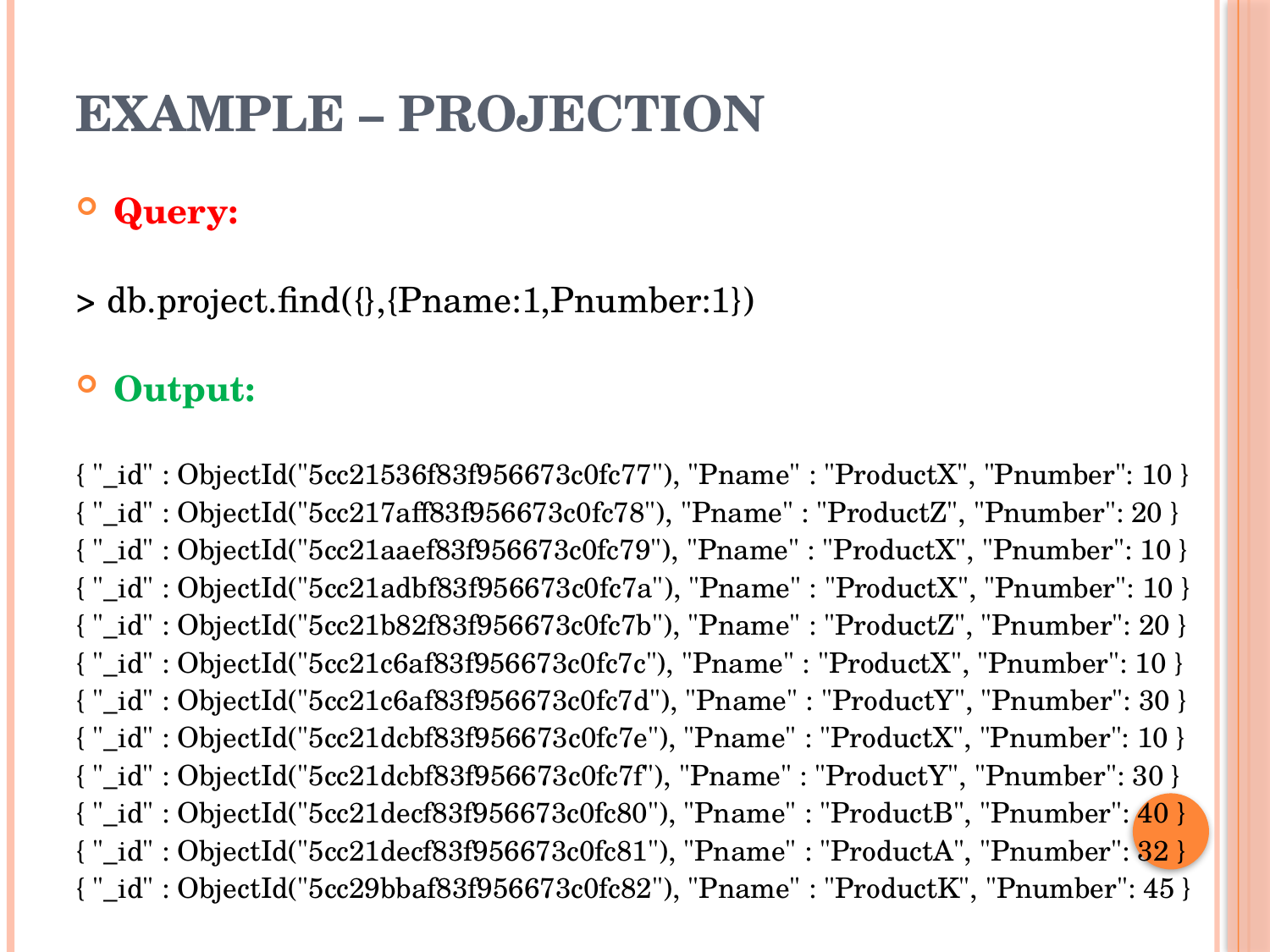

# Example – Projection
Query:

> db.project.find({},{Pname:1,Pnumber:1})

Output:

{ "_id" : ObjectId("5cc21536f83f956673c0fc77"), "Pname" : "ProductX", "Pnumber": 10 }
{ "_id" : ObjectId("5cc217aff83f956673c0fc78"), "Pname" : "ProductZ", "Pnumber": 20 }
{ "_id" : ObjectId("5cc21aaef83f956673c0fc79"), "Pname" : "ProductX", "Pnumber": 10 }
{ "_id" : ObjectId("5cc21adbf83f956673c0fc7a"), "Pname" : "ProductX", "Pnumber": 10 }
{ "_id" : ObjectId("5cc21b82f83f956673c0fc7b"), "Pname" : "ProductZ", "Pnumber": 20 }
{ "_id" : ObjectId("5cc21c6af83f956673c0fc7c"), "Pname" : "ProductX", "Pnumber": 10 }
{ "_id" : ObjectId("5cc21c6af83f956673c0fc7d"), "Pname" : "ProductY", "Pnumber": 30 }
{ "_id" : ObjectId("5cc21dcbf83f956673c0fc7e"), "Pname" : "ProductX", "Pnumber": 10 }
{ "_id" : ObjectId("5cc21dcbf83f956673c0fc7f"), "Pname" : "ProductY", "Pnumber": 30 }
{ "_id" : ObjectId("5cc21decf83f956673c0fc80"), "Pname" : "ProductB", "Pnumber": 40 }
{ "_id" : ObjectId("5cc21decf83f956673c0fc81"), "Pname" : "ProductA", "Pnumber": 32 }
{ "_id" : ObjectId("5cc29bbaf83f956673c0fc82"), "Pname" : "ProductK", "Pnumber": 45 }